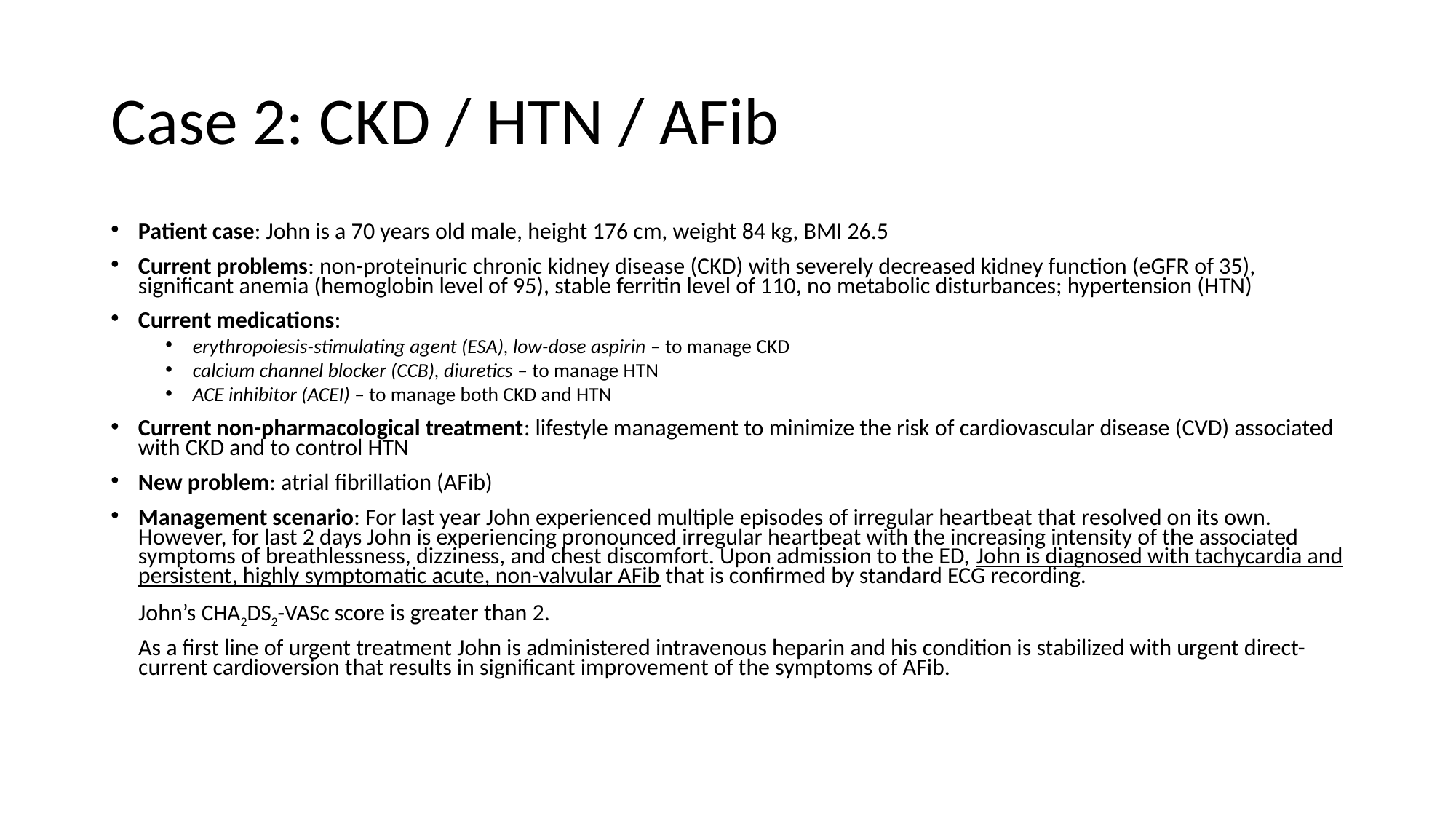

# Case 2: CKD / HTN / AFib
Patient case: John is a 70 years old male, height 176 cm, weight 84 kg, BMI 26.5
Current problems: non-proteinuric chronic kidney disease (CKD) with severely decreased kidney function (eGFR of 35), significant anemia (hemoglobin level of 95), stable ferritin level of 110, no metabolic disturbances; hypertension (HTN)
Current medications:
erythropoiesis-stimulating agent (ESA), low-dose aspirin – to manage CKD
calcium channel blocker (CCB), diuretics – to manage HTN
ACE inhibitor (ACEI) – to manage both CKD and HTN
Current non-pharmacological treatment: lifestyle management to minimize the risk of cardiovascular disease (CVD) associated with CKD and to control HTN
New problem: atrial fibrillation (AFib)
Management scenario: For last year John experienced multiple episodes of irregular heartbeat that resolved on its own. However, for last 2 days John is experiencing pronounced irregular heartbeat with the increasing intensity of the associated symptoms of breathlessness, dizziness, and chest discomfort. Upon admission to the ED, John is diagnosed with tachycardia and persistent, highly symptomatic acute, non-valvular AFib that is confirmed by standard ECG recording.
John’s CHA2DS2-VASc score is greater than 2.
As a first line of urgent treatment John is administered intravenous heparin and his condition is stabilized with urgent direct-current cardioversion that results in significant improvement of the symptoms of AFib.